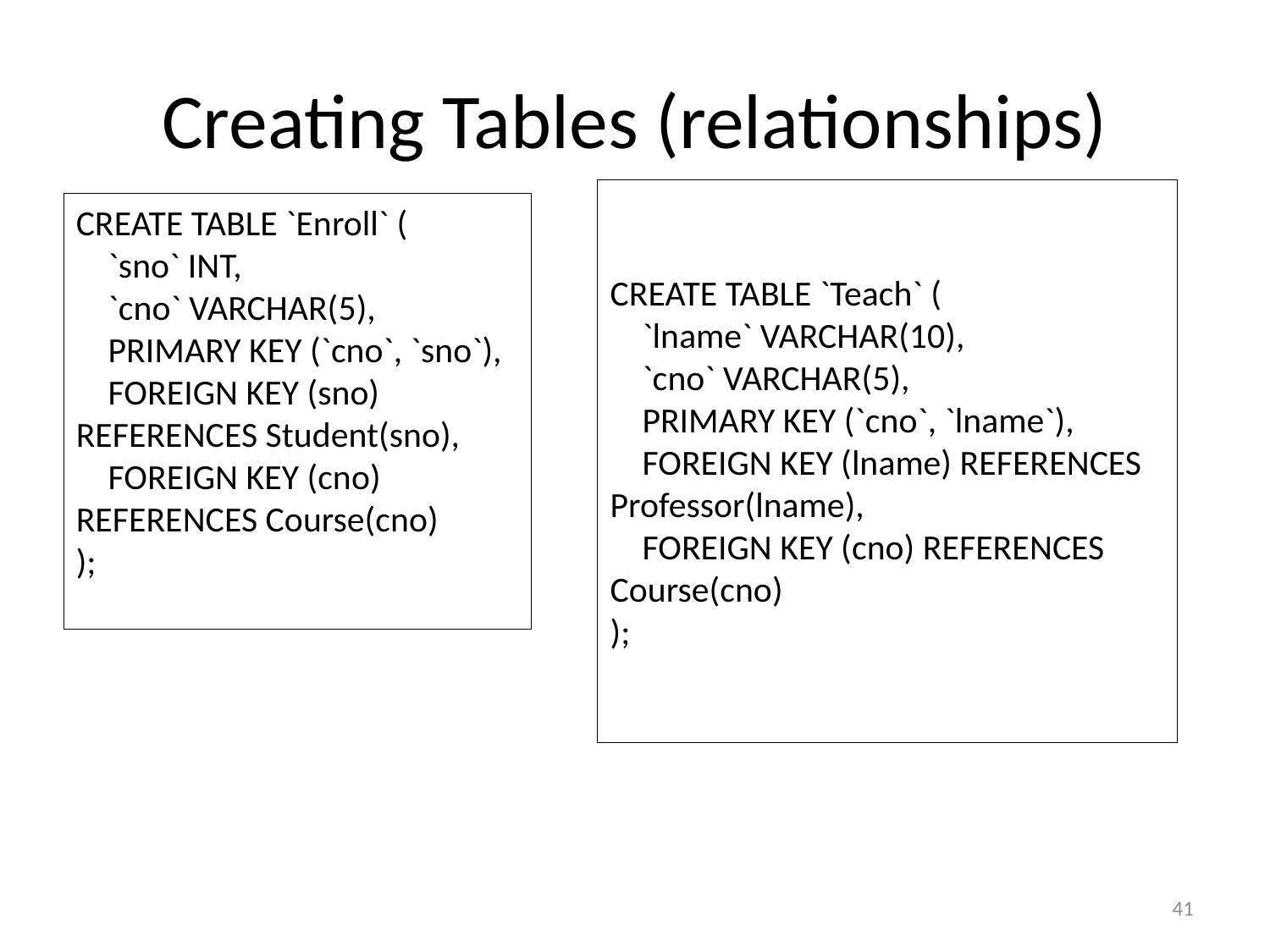

# Creating Tables (relationships)

CREATE TABLE `Teach` (
    `lname` VARCHAR(10),
    `cno` VARCHAR(5),
    PRIMARY KEY (`cno`, `lname`),
    FOREIGN KEY (lname) REFERENCES Professor(lname),
    FOREIGN KEY (cno) REFERENCES Course(cno)
);

CREATE TABLE `Enroll` (
    `sno` INT,
    `cno` VARCHAR(5),
    PRIMARY KEY (`cno`, `sno`),
    FOREIGN KEY (sno) REFERENCES Student(sno),
    FOREIGN KEY (cno) REFERENCES Course(cno)
);

41